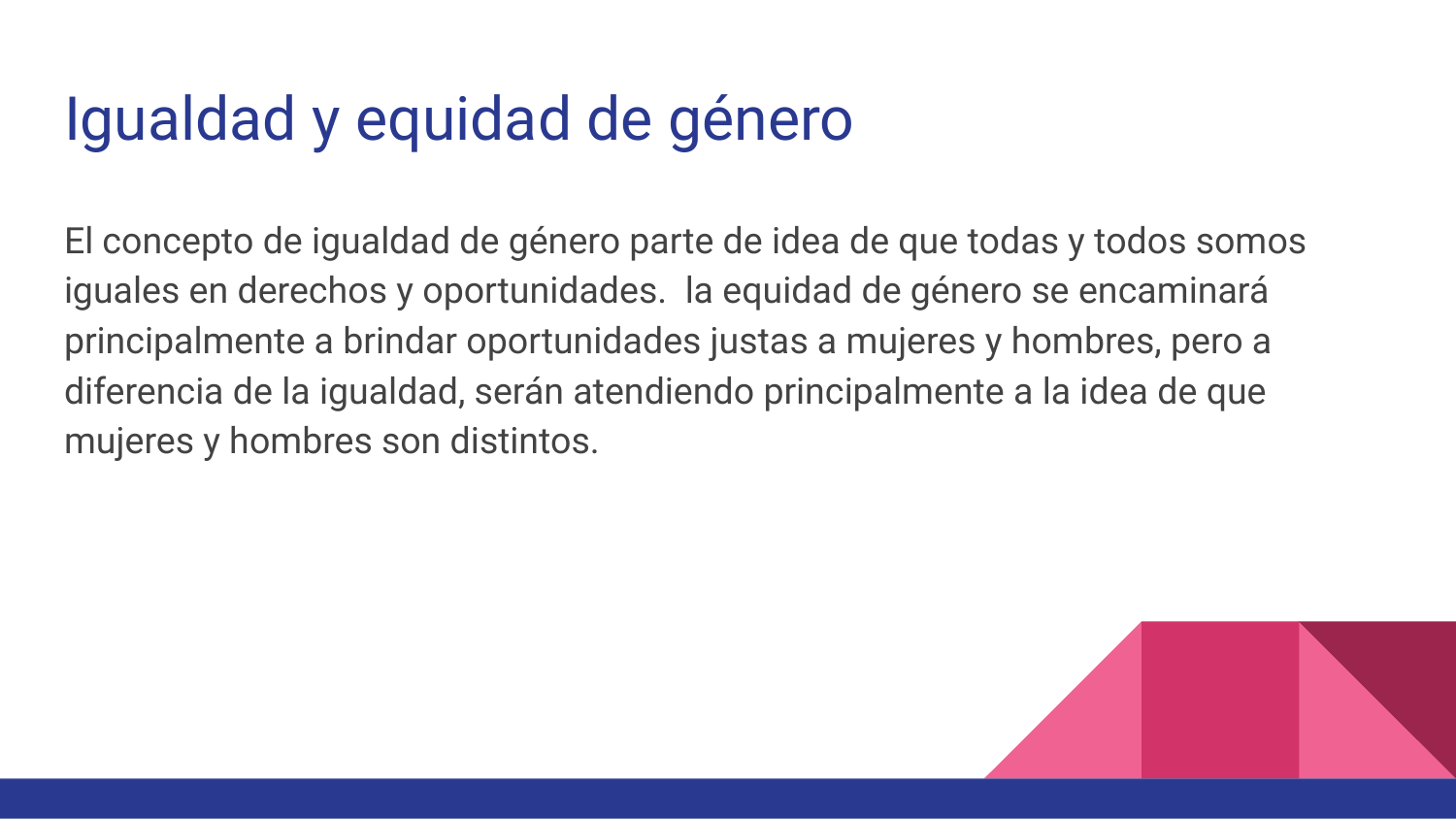

# Igualdad y equidad de género
El concepto de igualdad de género parte de idea de que todas y todos somos iguales en derechos y oportunidades.  la equidad de género se encaminará principalmente a brindar oportunidades justas a mujeres y hombres, pero a diferencia de la igualdad, serán atendiendo principalmente a la idea de que mujeres y hombres son distintos.